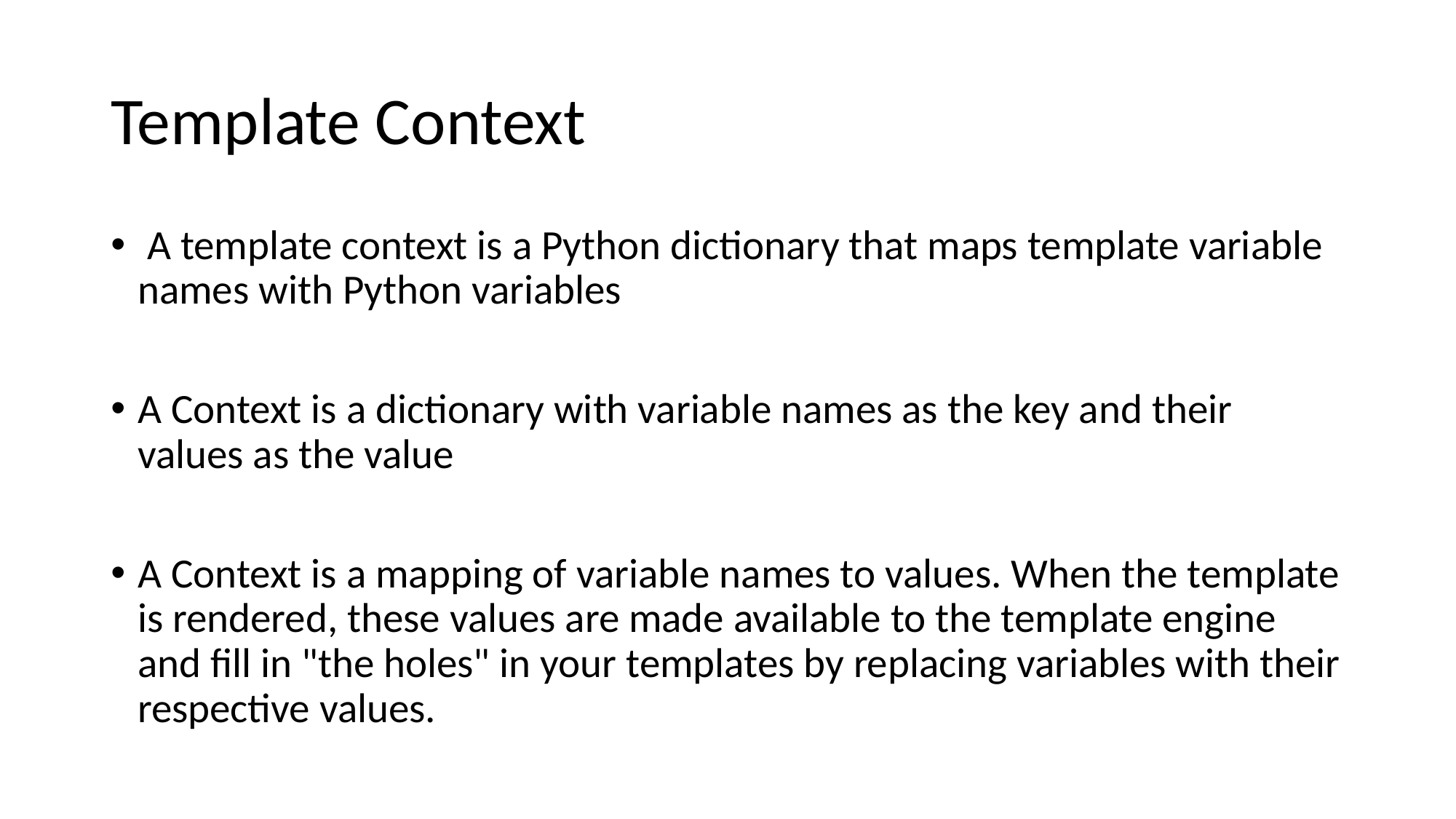

# Template Context
 A template context is a Python dictionary that maps template variable names with Python variables

A Context is a dictionary with variable names as the key and their values as the value

A Context is a mapping of variable names to values. When the template is rendered, these values are made available to the template engine and fill in "the holes" in your templates by replacing variables with their respective values.